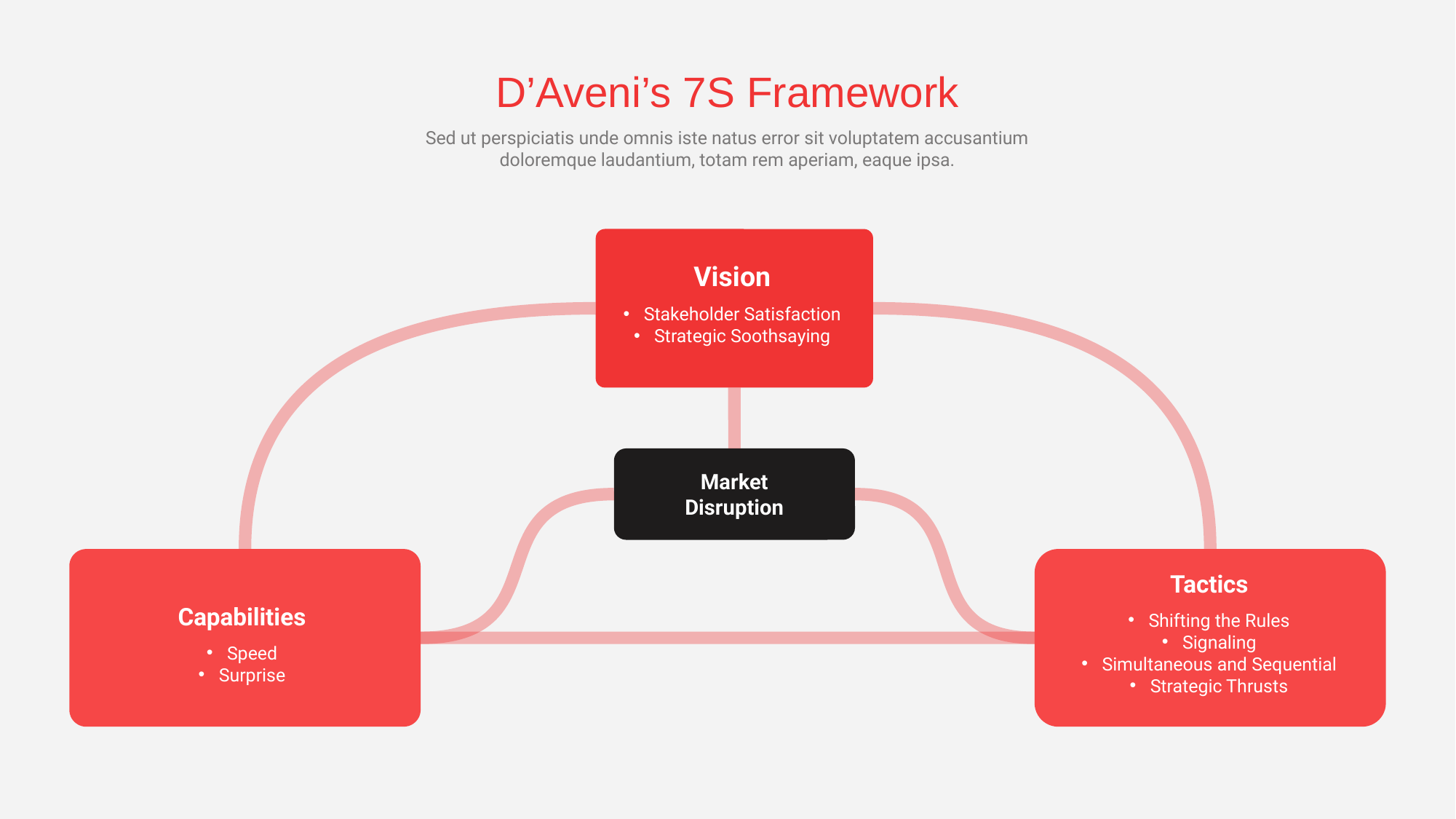

D’Aveni’s 7S Framework
Sed ut perspiciatis unde omnis iste natus error sit voluptatem accusantium doloremque laudantium, totam rem aperiam, eaque ipsa.

Vision
Stakeholder Satisfaction
Strategic Soothsaying

Market
Disruption

Tactics
Shifting the Rules
Signaling
Simultaneous and Sequential
Strategic Thrusts

Capabilities
Speed
Surprise